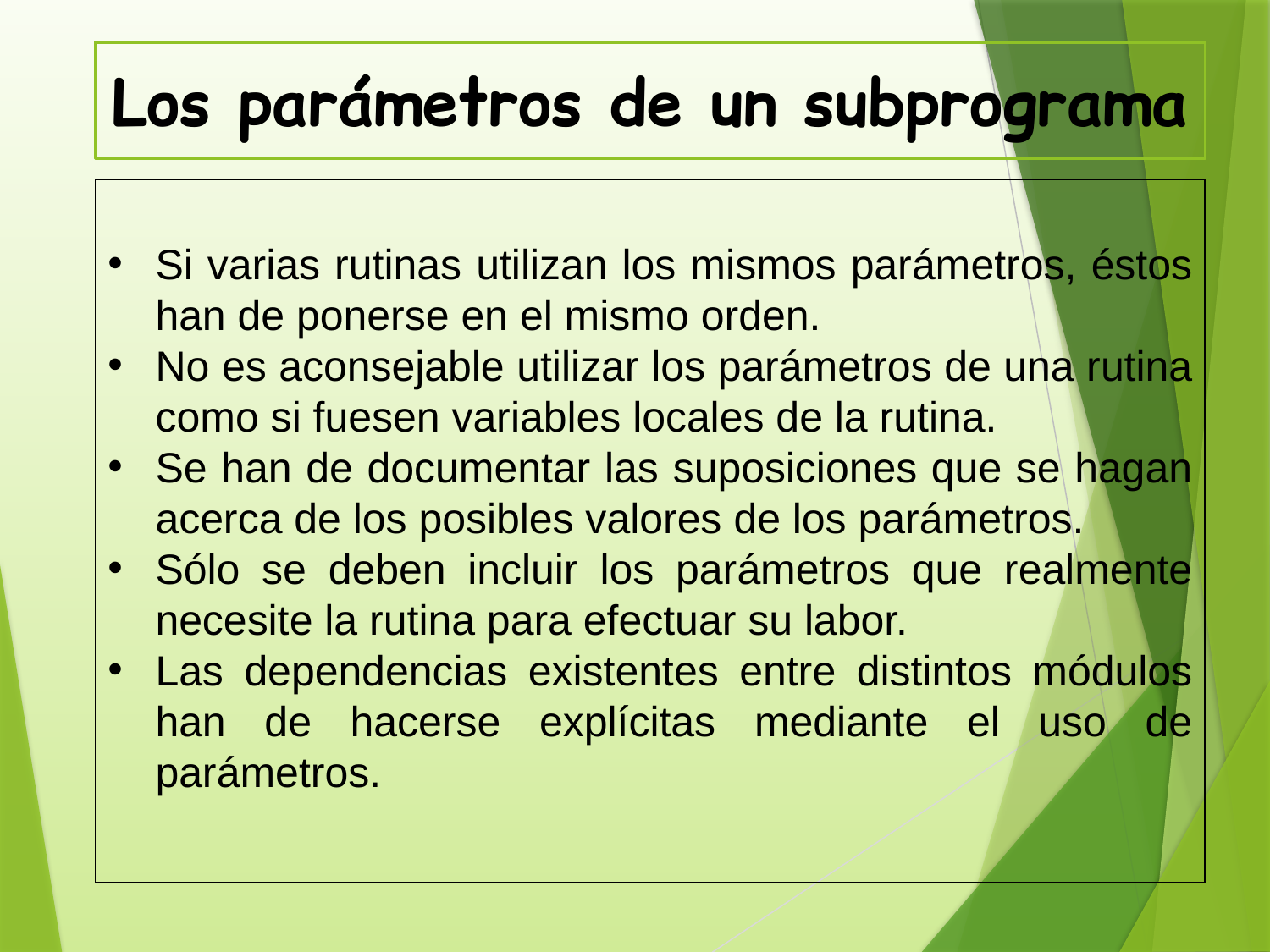

Los parámetros de un subprograma

Si varias rutinas utilizan los mismos parámetros, éstos han de ponerse en el mismo orden.
No es aconsejable utilizar los parámetros de una rutina como si fuesen variables locales de la rutina.
Se han de documentar las suposiciones que se hagan acerca de los posibles valores de los parámetros.
Sólo se deben incluir los parámetros que realmente necesite la rutina para efectuar su labor.
Las dependencias existentes entre distintos módulos han de hacerse explícitas mediante el uso de parámetros.